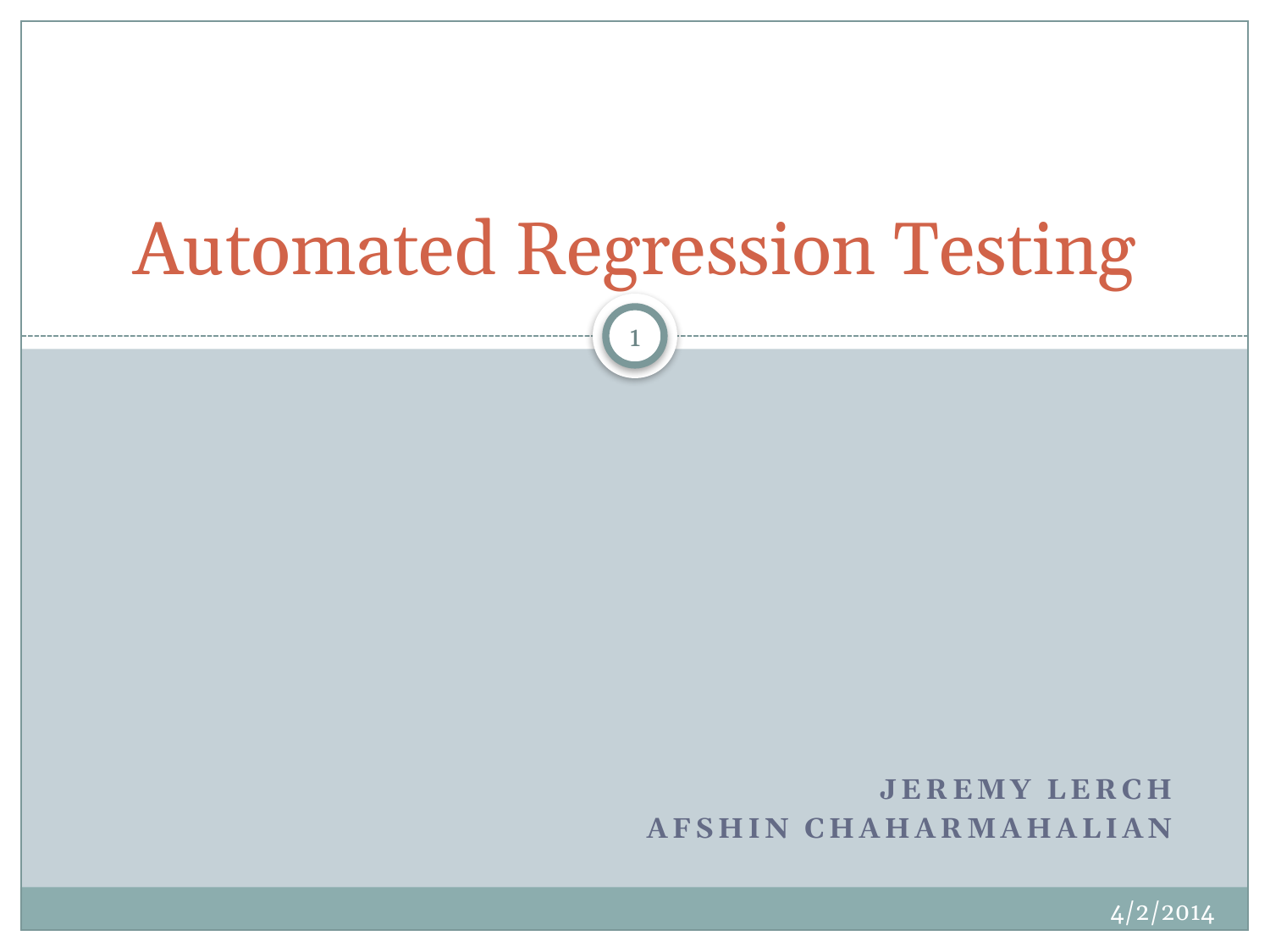

# Automated Regression Testing
1
Jeremy Lerch
Afshin Chaharmahalian

4/2/2014